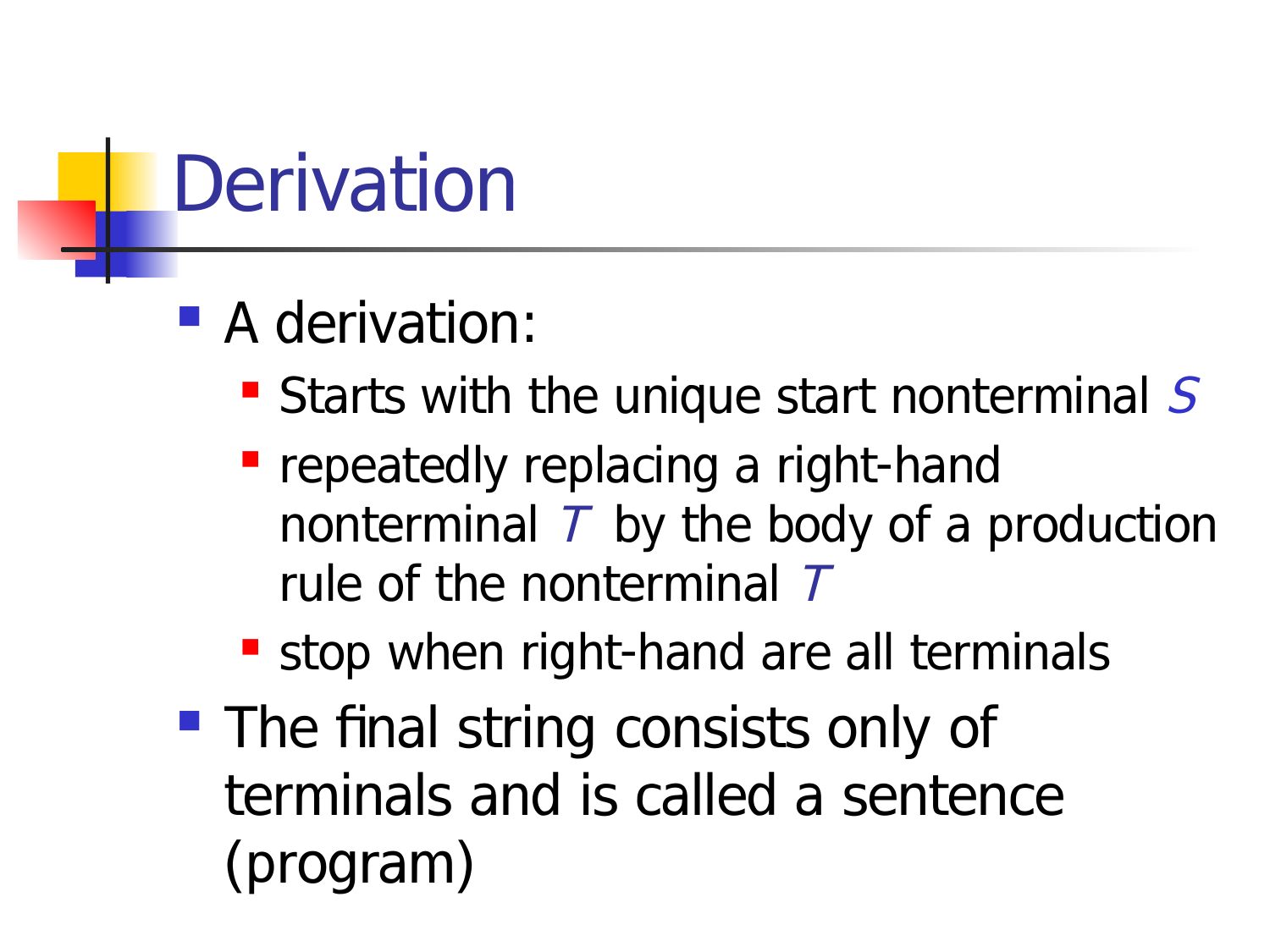

# Derivation
A derivation:
Starts with the unique start nonterminal S
repeatedly replacing a right-hand nonterminal T  by the body of a production rule of the nonterminal T
stop when right-hand are all terminals
The final string consists only of terminals and is called a sentence (program)